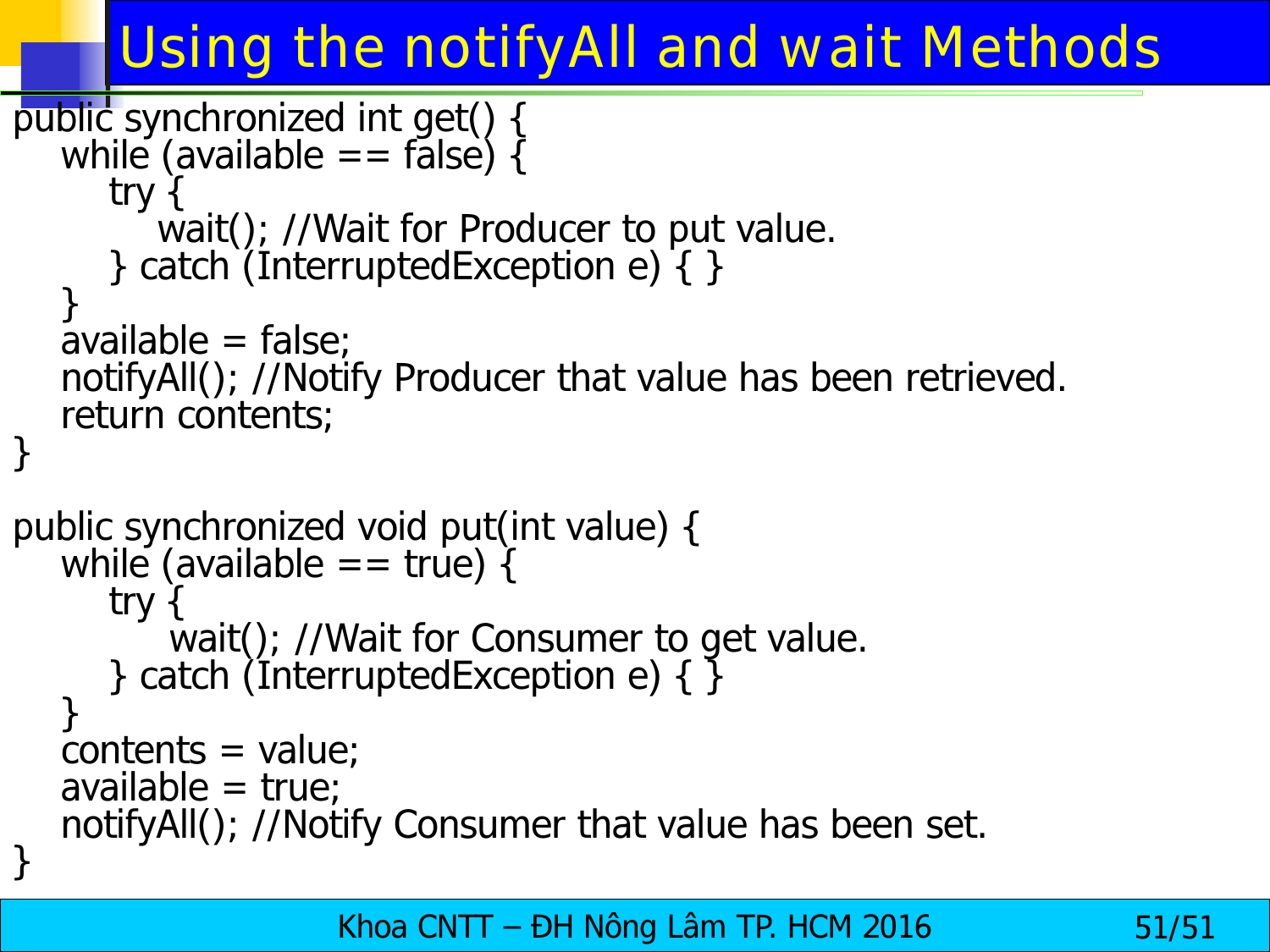

# Using the notifyAll and wait Methods
public synchronized int get() {
    while (available == false) {
        try {
            wait(); //Wait for Producer to put value.
        } catch (InterruptedException e) { }
    }
    available = false;
    notifyAll(); //Notify Producer that value has been retrieved.
    return contents;
}

public synchronized void put(int value) {
    while (available == true) {
        try {
             wait(); //Wait for Consumer to get value.
        } catch (InterruptedException e) { }
    }
    contents = value;
    available = true;
    notifyAll(); //Notify Consumer that value has been set.
}